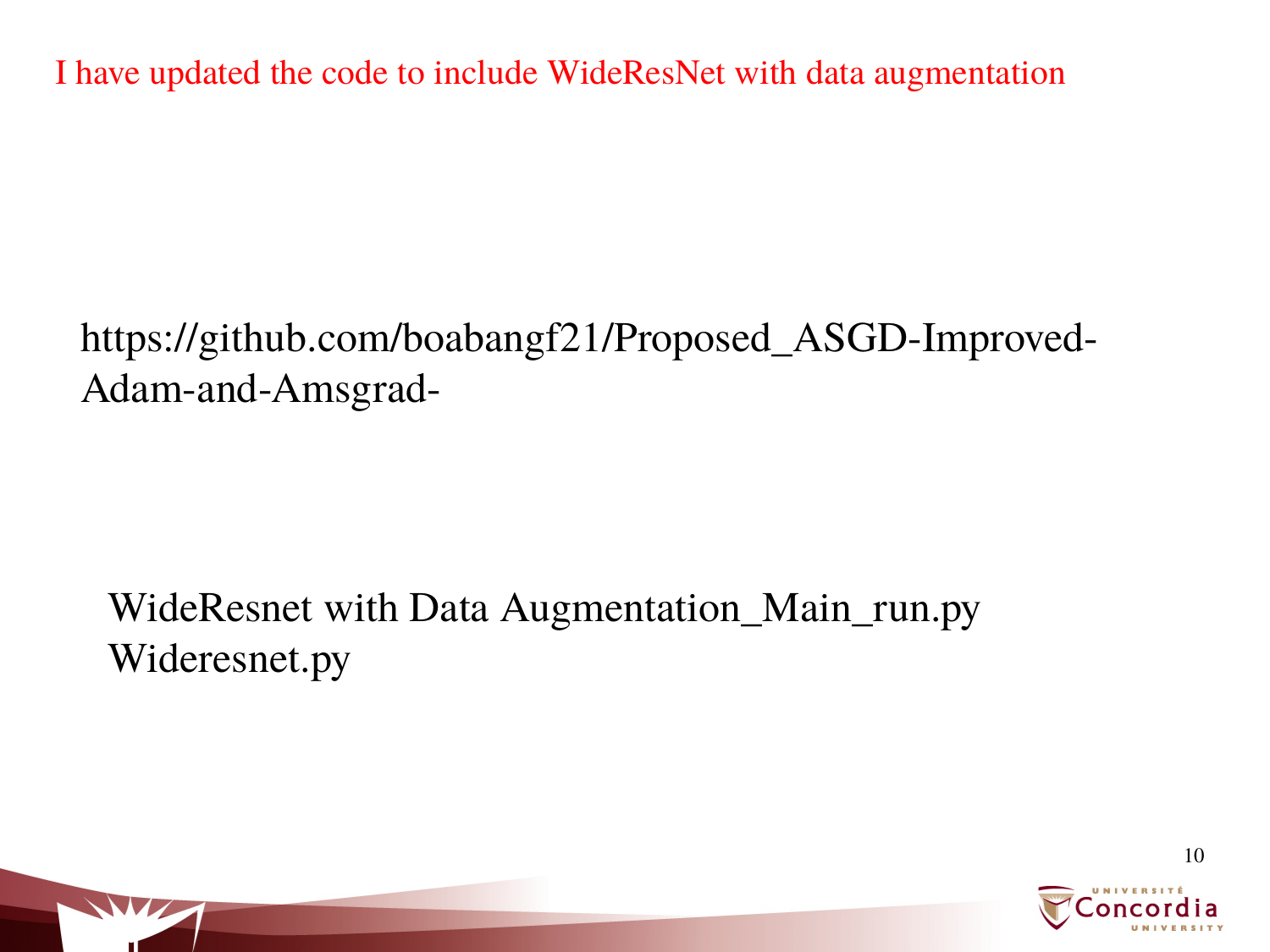

# I have updated the code to include WideResNet with data augmentation
https://github.com/boabangf21/Proposed_ASGD-Improved-Adam-and-Amsgrad-
WideResnet with Data Augmentation_Main_run.py
Wideresnet.py
10